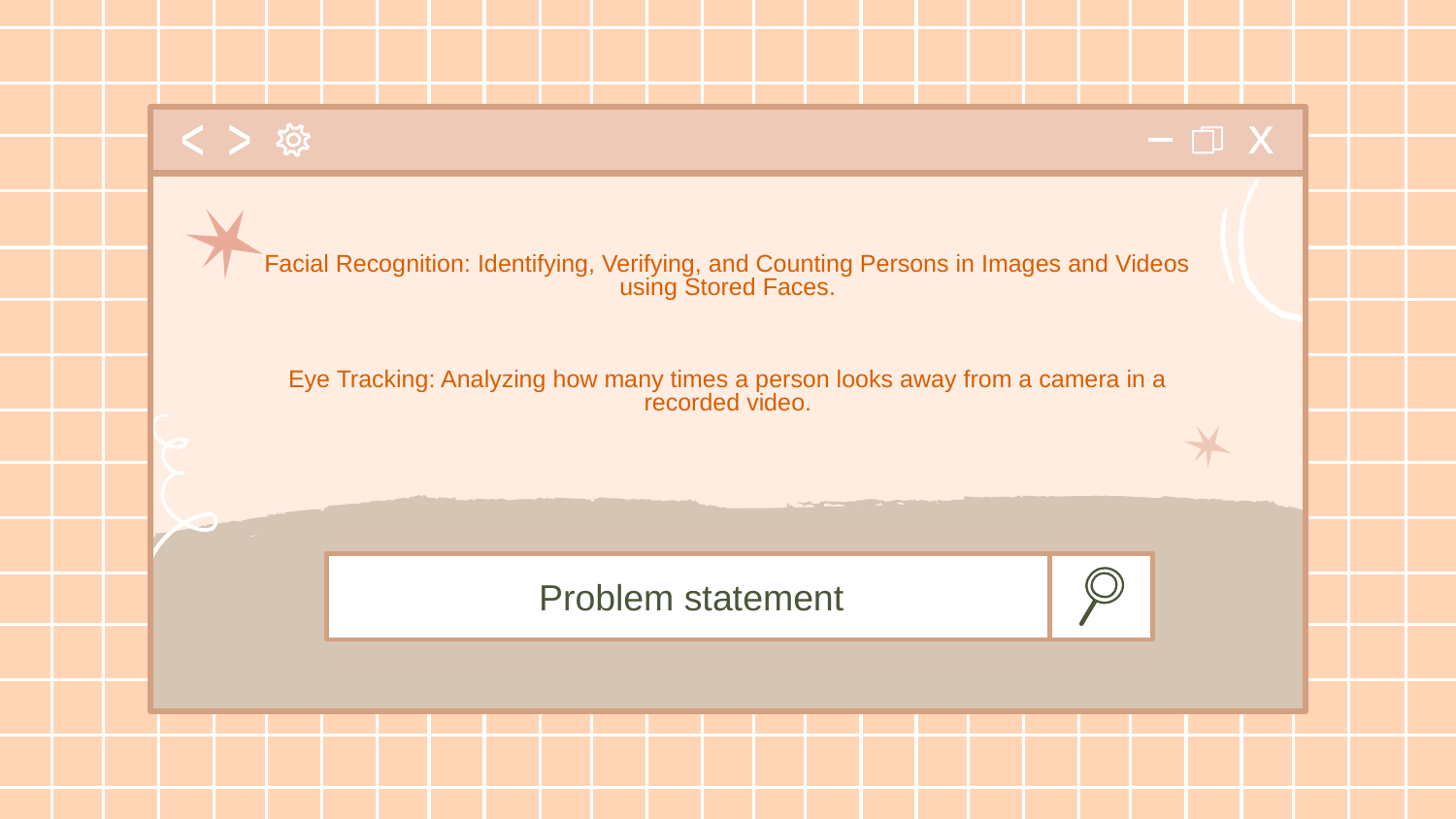

# Facial Recognition: Identifying, Verifying, and Counting Persons in Images and Videos using Stored Faces. Eye Tracking: Analyzing how many times a person looks away from a camera in a recorded video.

Problem statement